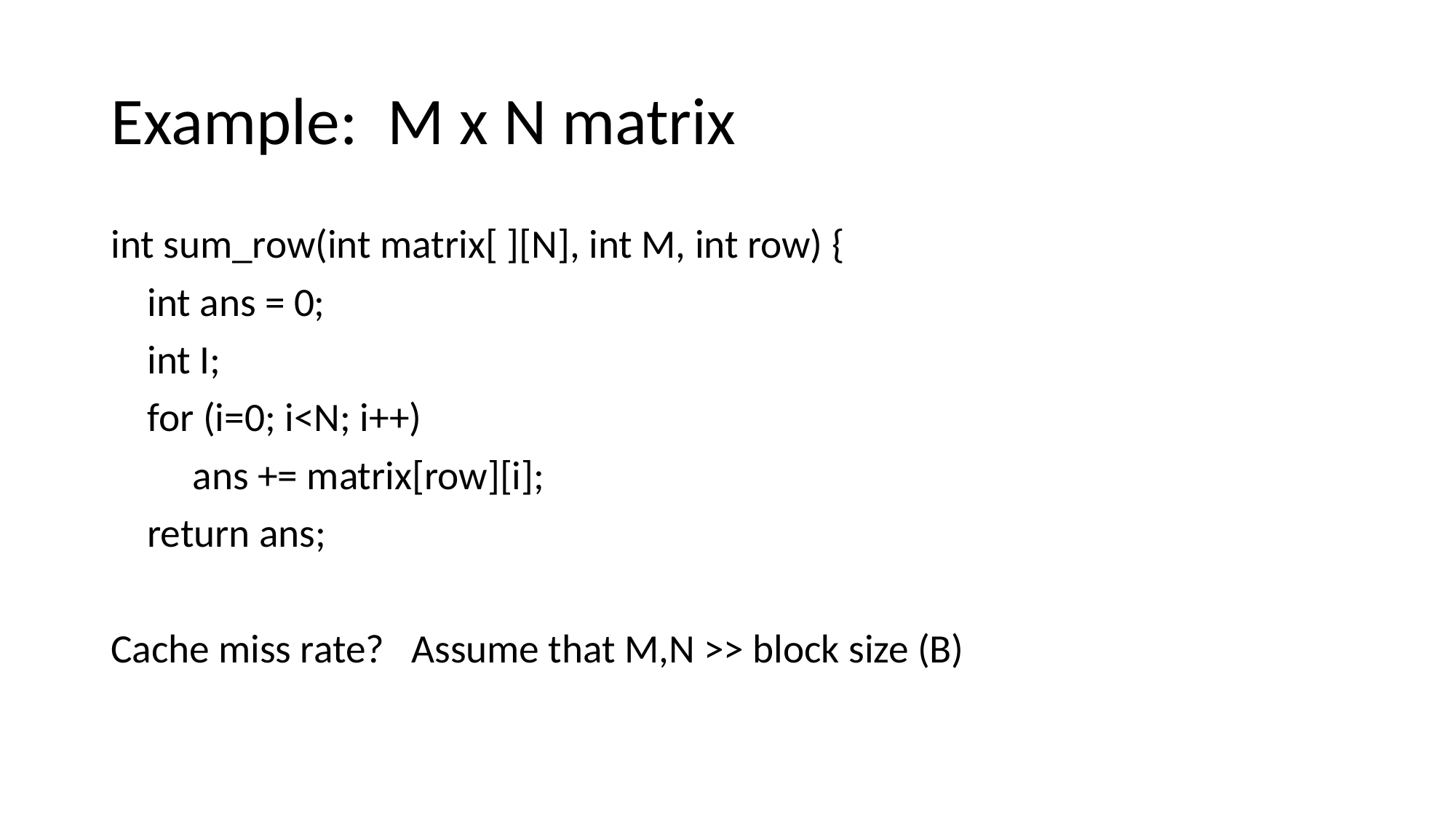

# Example:  M x N matrix
int sum_row(int matrix[ ][N], int M, int row) {
    int ans = 0;
    int I;
    for (i=0; i<N; i++)
         ans += matrix[row][i];
    return ans;

Cache miss rate?   Assume that M,N >> block size (B)